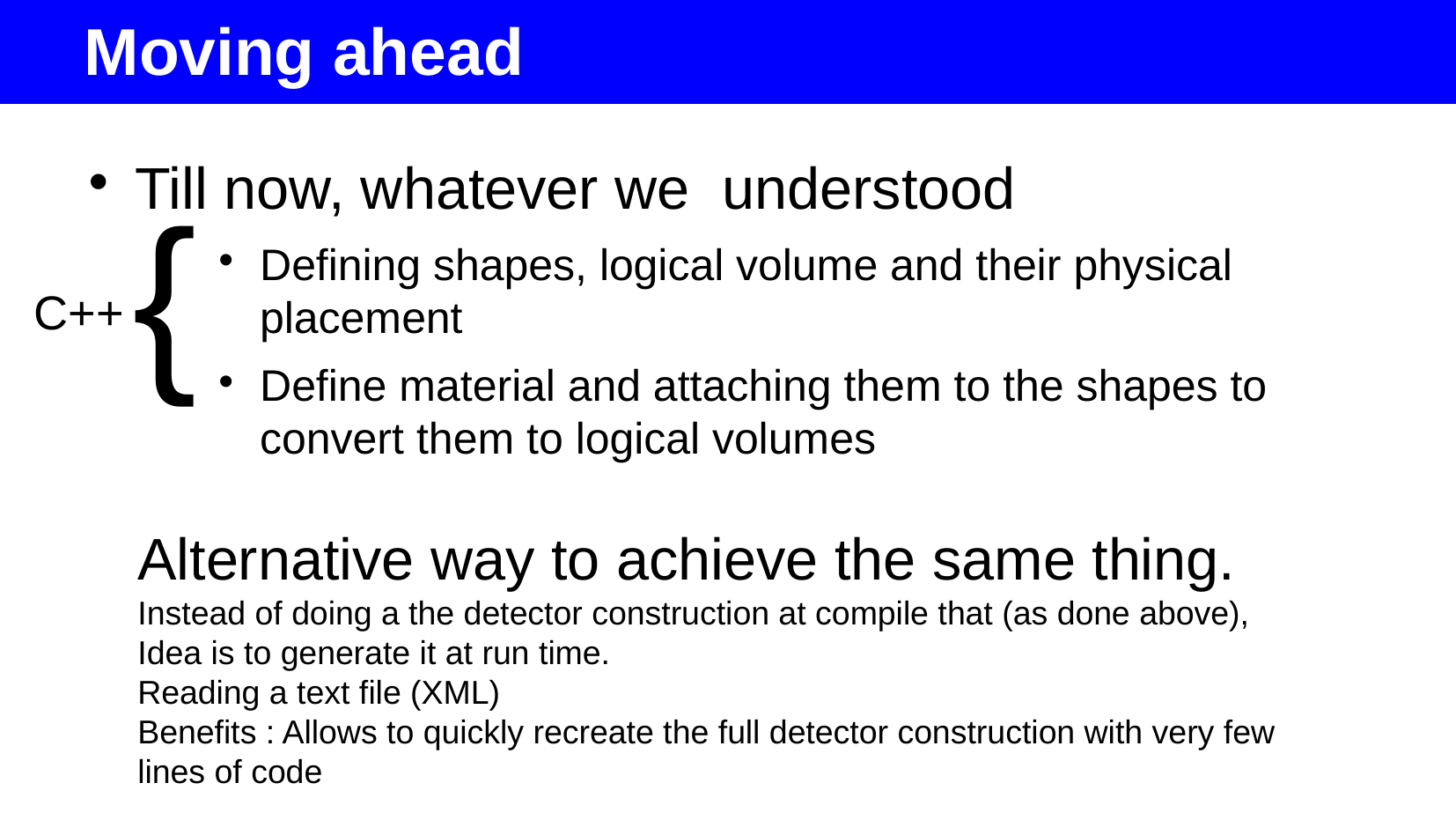

Moving ahead
Till now, whatever we  understood
Defining shapes, logical volume and their physical placement
Define material and attaching them to the shapes to convert them to logical volumes
{
C++
Alternative way to achieve the same thing.
Instead of doing a the detector construction at compile that (as done above),
Idea is to generate it at run time.
Reading a text file (XML)
Benefits : Allows to quickly recreate the full detector construction with very few lines of code